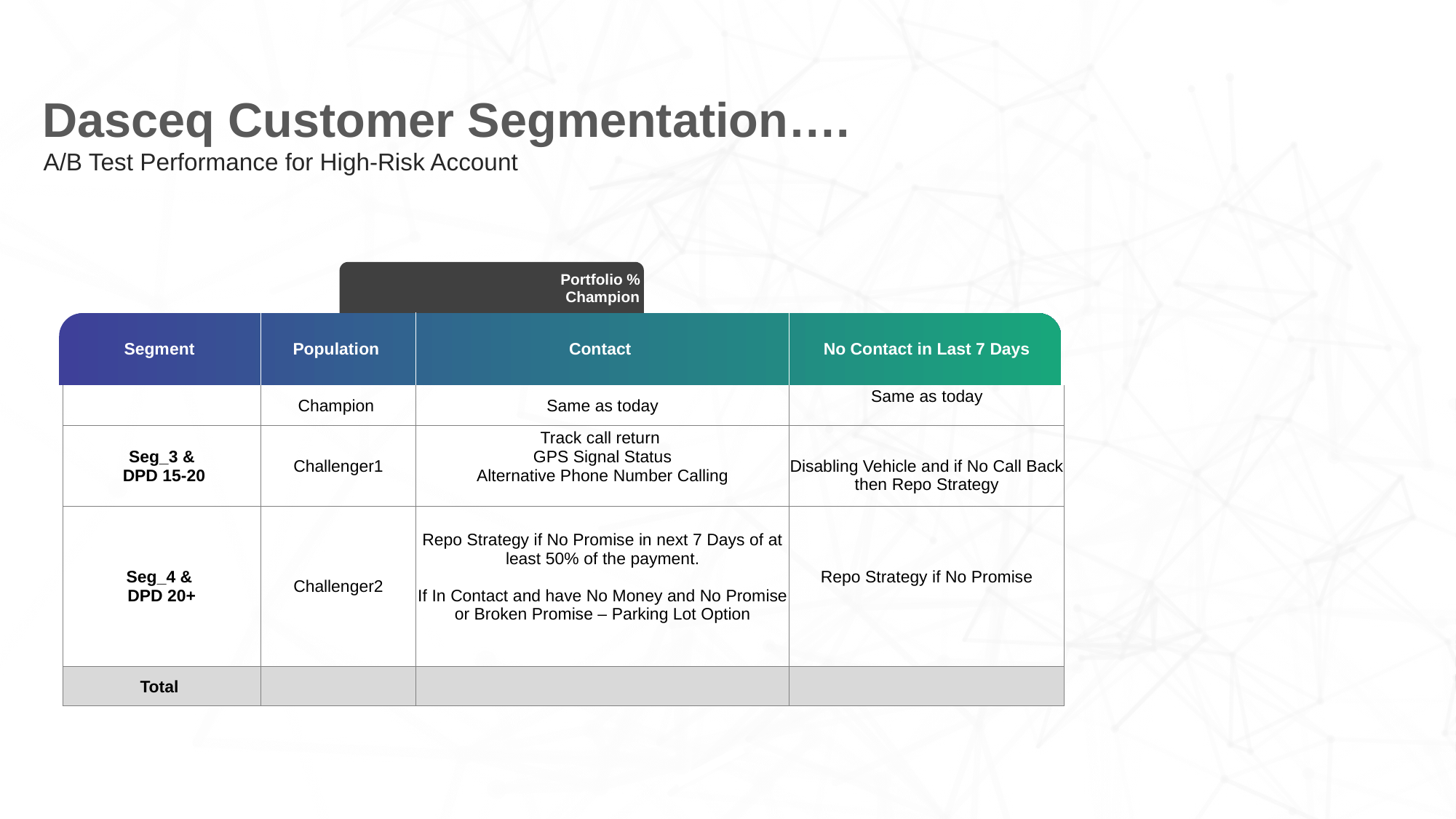

Dasceq Customer Segmentation….
A/B Test Performance for High-Risk Account

|  |  | Portfolio % Champion |  |
| --- | --- | --- | --- |
| Segment | Population | Contact | No Contact in Last 7 Days |
|  | Champion | Same as today | Same as today |
| Seg\_3 & DPD 15-20 | Challenger1 | Track call return GPS Signal Status Alternative Phone Number Calling | Disabling Vehicle and if No Call Back then Repo Strategy |
| Seg\_4 & DPD 20+ | Challenger2 | Repo Strategy if No Promise in next 7 Days of at least 50% of the payment. If In Contact and have No Money and No Promise or Broken Promise – Parking Lot Option | Repo Strategy if No Promise |
| Total |  |  |  |